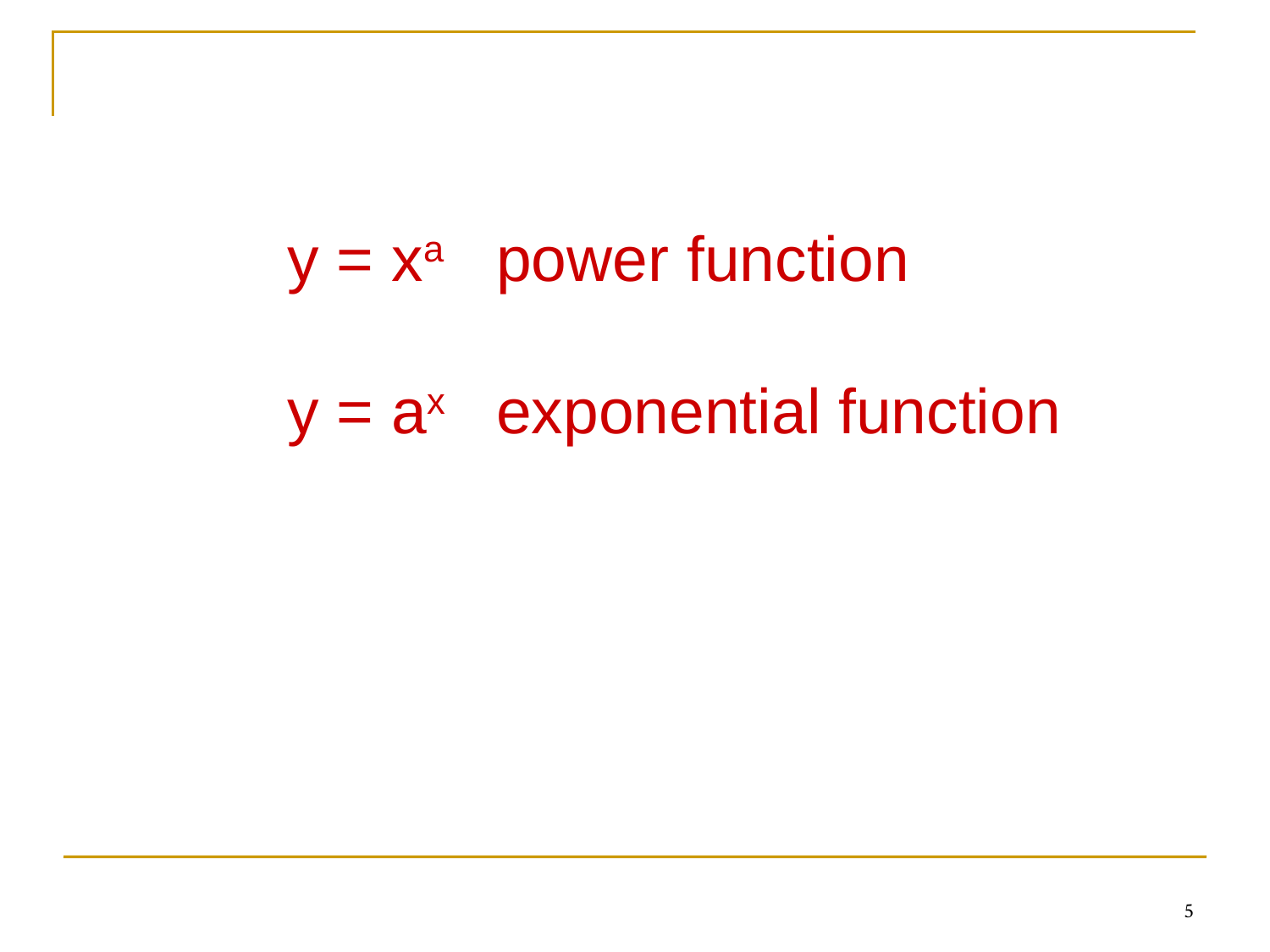

y = xa   power function

y = ax     exponential function

5